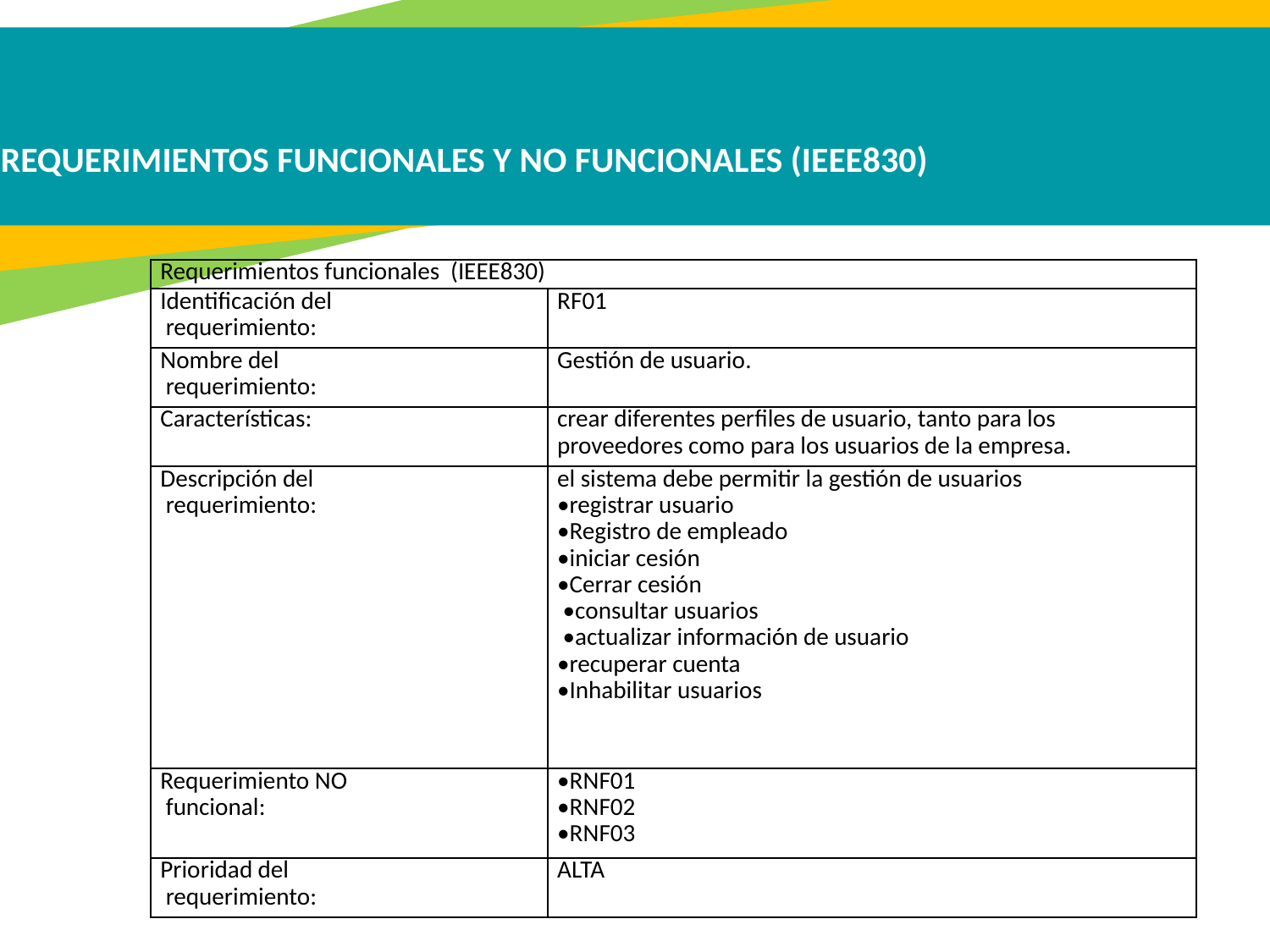

REQUERIMIENTOS FUNCIONALES Y NO FUNCIONALES (IEEE830)
| Requerimientos funcionales (IEEE830) |  |
| --- | --- |
| Identificación del requerimiento: | RF01 |
| Nombre del requerimiento: | Gestión de usuario. |
| Características: | crear diferentes perfiles de usuario, tanto para los proveedores como para los usuarios de la empresa. |
| Descripción del requerimiento: | el sistema debe permitir la gestión de usuarios •registrar usuario •Registro de empleado •iniciar cesión •Cerrar cesión •consultar usuarios •actualizar información de usuario •recuperar cuenta •Inhabilitar usuarios |
| Requerimiento NO funcional: | •RNF01 •RNF02 •RNF03 |
| Prioridad del requerimiento: | ALTA |